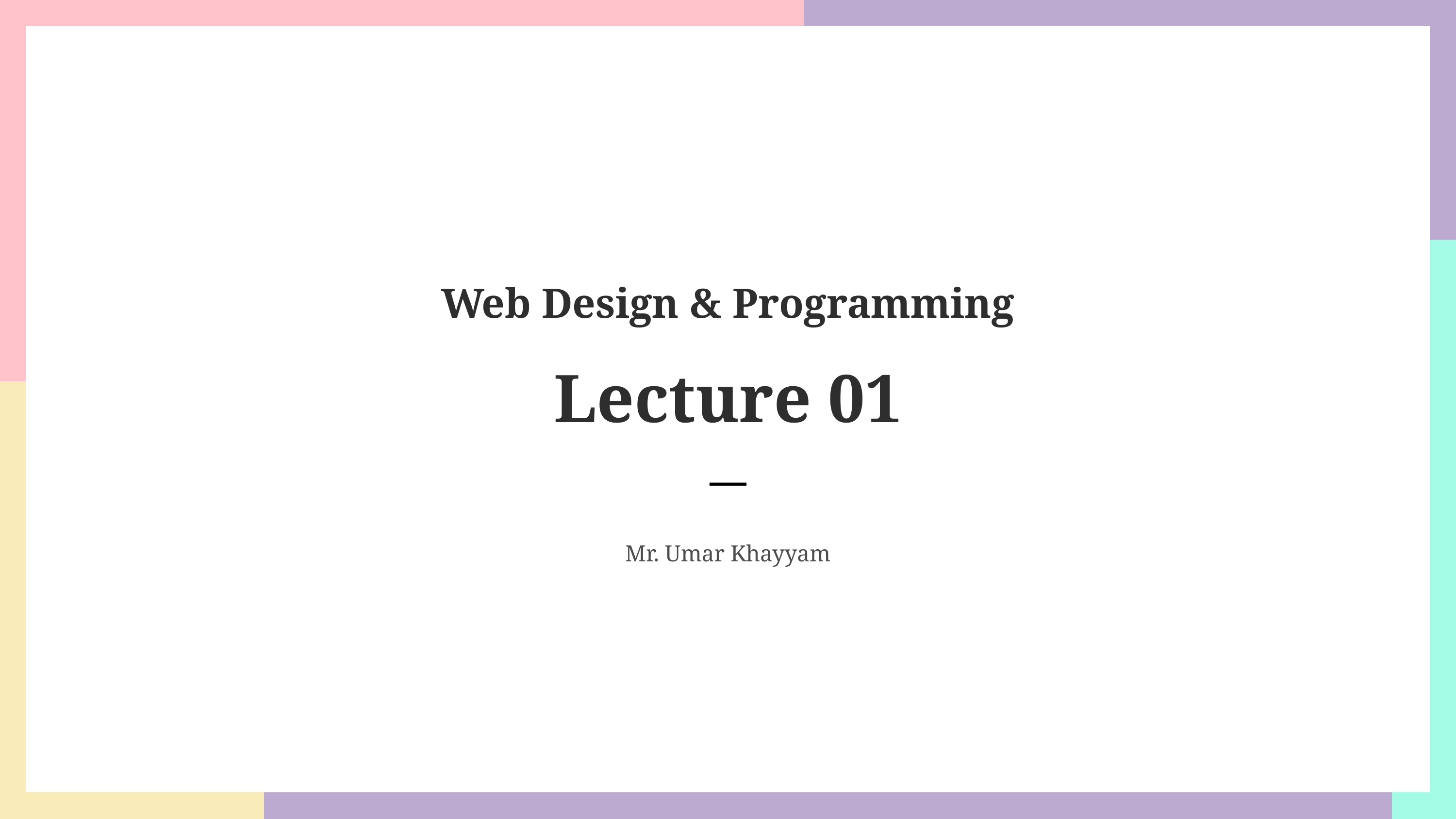

Web Design & Programming
Lecture 01

Mr. Umar Khayyam